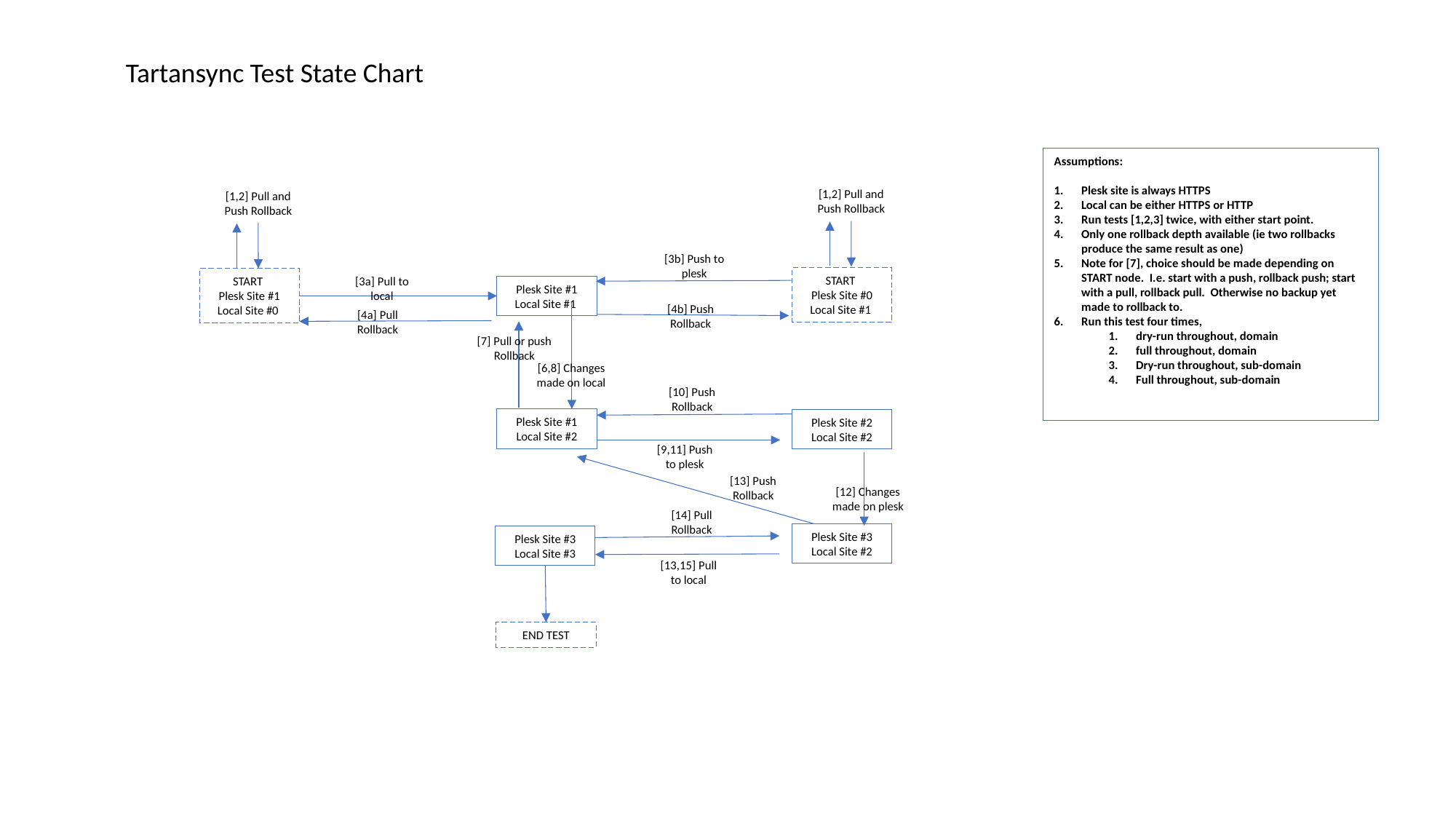

Tartansync Test State Chart
Assumptions:

Plesk site is always HTTPS
Local can be either HTTPS or HTTP
Run tests [1,2,3] twice, with either start point.
Only one rollback depth available (ie two rollbacks produce the same result as one)
Note for [7], choice should be made depending on START node.  I.e. start with a push, rollback push; start with a pull, rollback pull.  Otherwise no backup yet made to rollback to.
Run this test four times,
dry-run throughout, domain
full throughout, domain
Dry-run throughout, sub-domain
Full throughout, sub-domain

[1,2] Pull and Push Rollback
[1,2] Pull and Push Rollback
[3b] Push to plesk
START
Plesk Site #0
Local Site #1
START
Plesk Site #1
Local Site #0
[3a] Pull to local
Plesk Site #1
Local Site #1
[4b] Push Rollback
[4a] Pull Rollback
[7] Pull or push Rollback
[6,8] Changes made on local
[10] Push Rollback
Plesk Site #1
Local Site #2
Plesk Site #2
Local Site #2
[9,11] Push
to plesk
[13] Push Rollback
[12] Changes made on plesk
[14] Pull Rollback
Plesk Site #3
Local Site #2
Plesk Site #3
Local Site #3
[13,15] Pull
to local
END TEST